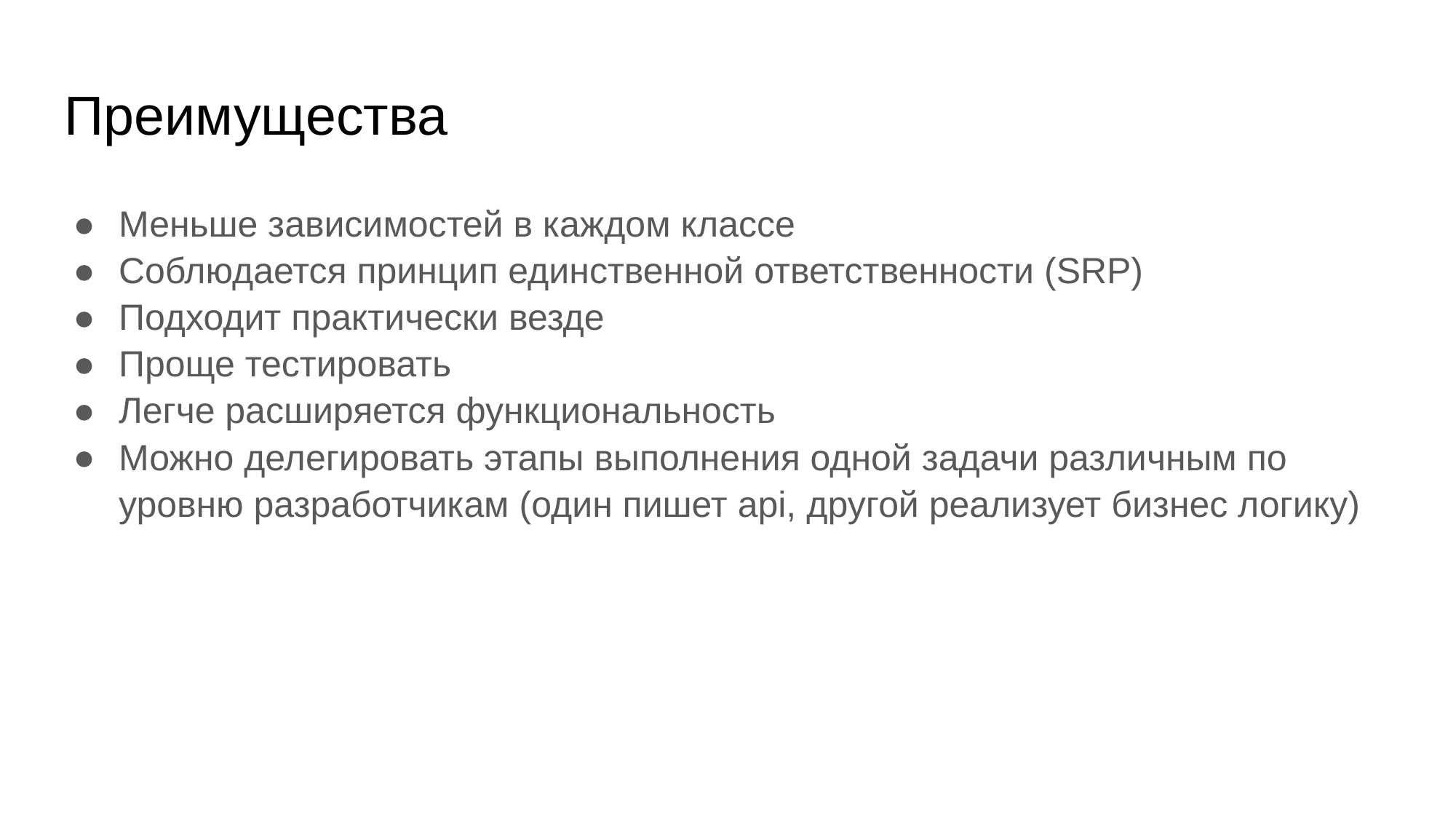

# Преимущества
Меньше зависимостей в каждом классе
Соблюдается принцип единственной ответственности (SRP)
Подходит практически везде
Проще тестировать
Легче расширяется функциональность
Можно делегировать этапы выполнения одной задачи различным по уровню разработчикам (один пишет api, другой реализует бизнес логику)